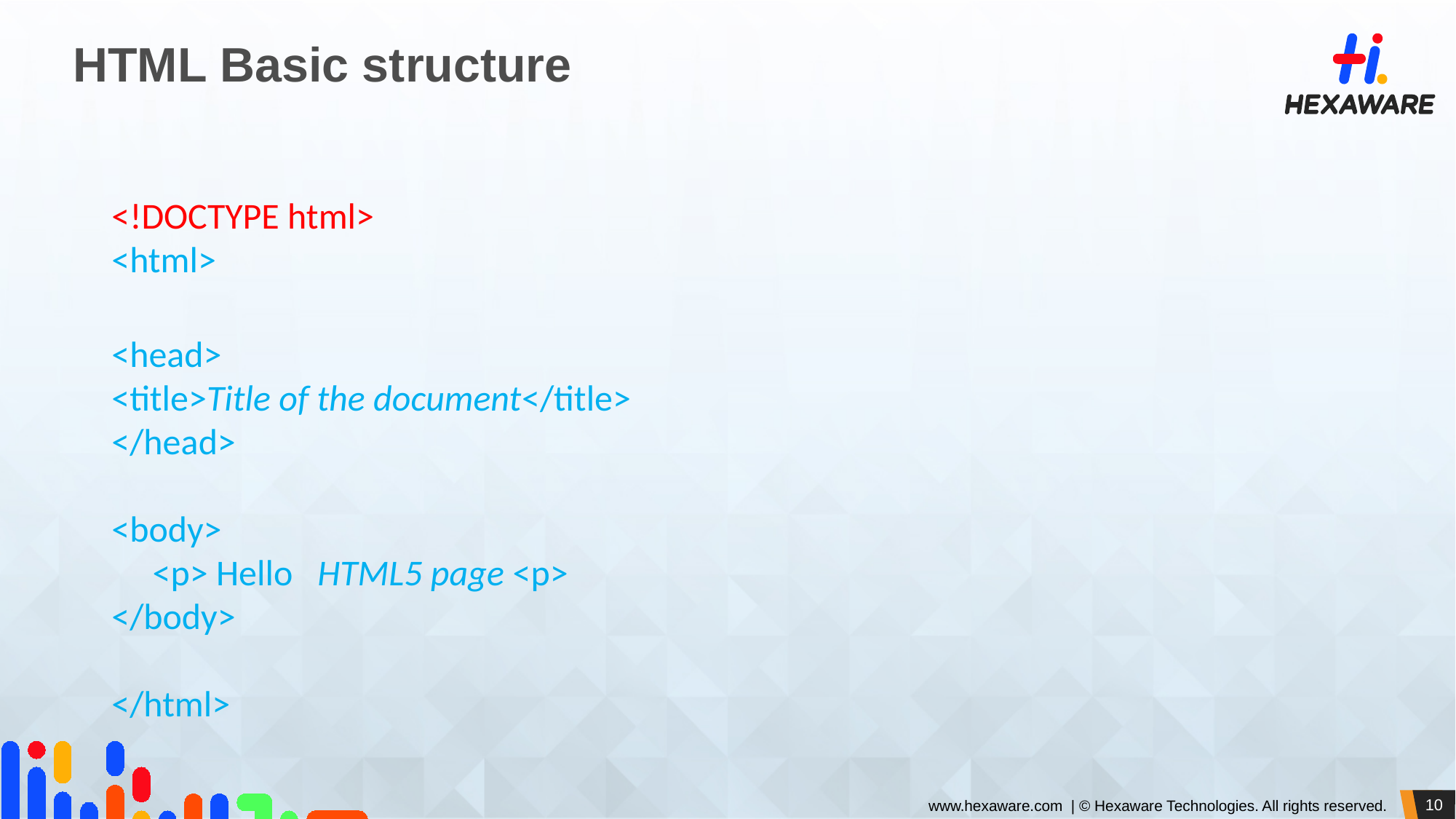

# HTML Basic structure
	<!DOCTYPE html>
<html>
	<head>
<title>Title of the document</title>
</head>
<body>
     <p> Hello   HTML5 page <p>
</body>
</html>